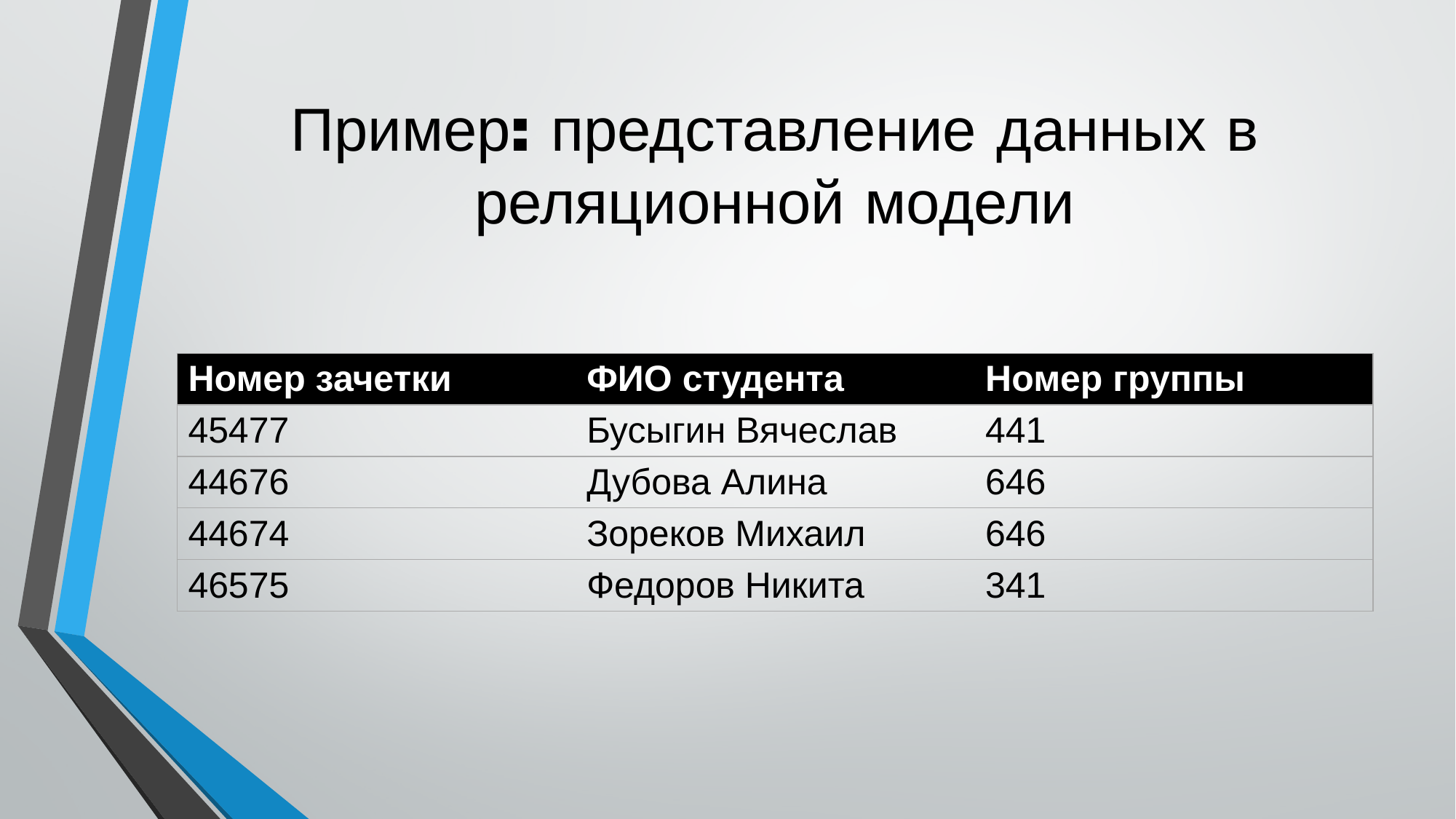

# Пример: представление данных в реляционной модели
| Номер зачетки | ФИО студента | Номер группы |
| --- | --- | --- |
| 45477 | Бусыгин Вячеслав | 441 |
| 44676 | Дубова Алина | 646 |
| 44674 | Зореков Михаил | 646 |
| 46575 | Федоров Никита | 341 |